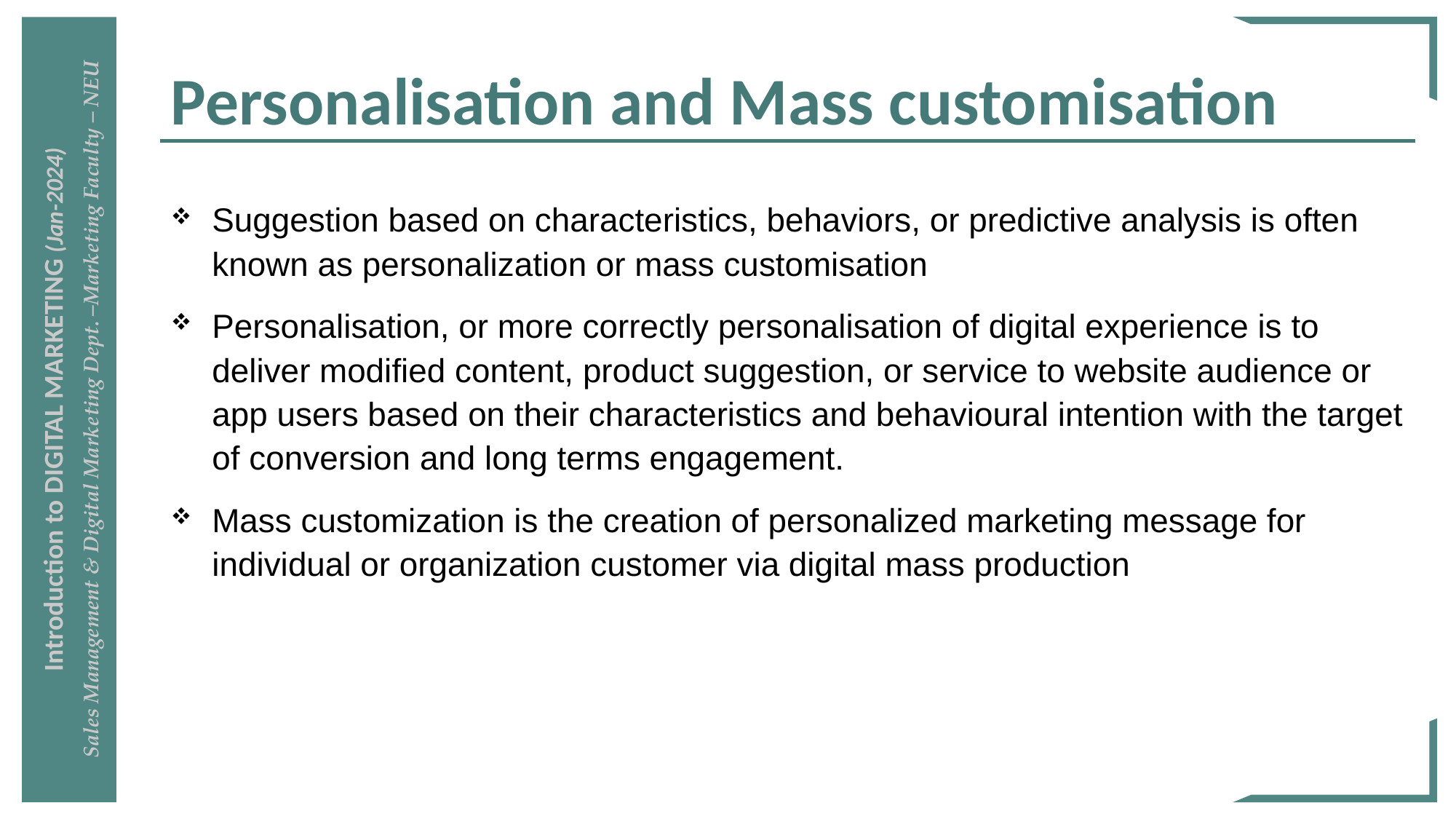

# Personalisation and Mass customisation
Suggestion based on characteristics, behaviors, or predictive analysis is often known as personalization or mass customisation
Personalisation, or more correctly personalisation of digital experience is to deliver modified content, product suggestion, or service to website audience or app users based on their characteristics and behavioural intention with the target of conversion and long terms engagement.
Mass customization is the creation of personalized marketing message for individual or organization customer via digital mass production